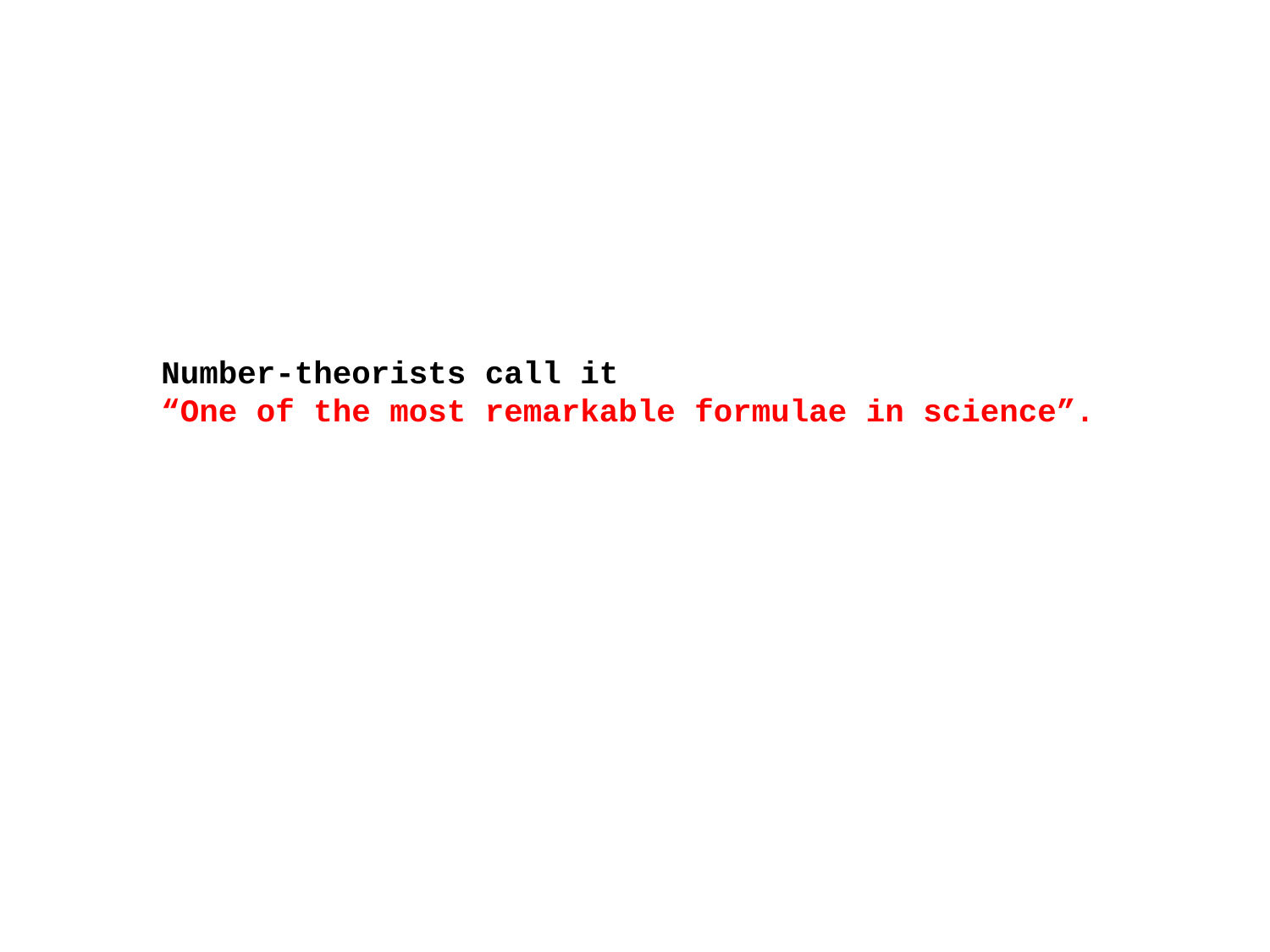

Number-theorists call it
“One of the most remarkable formulae in science”.